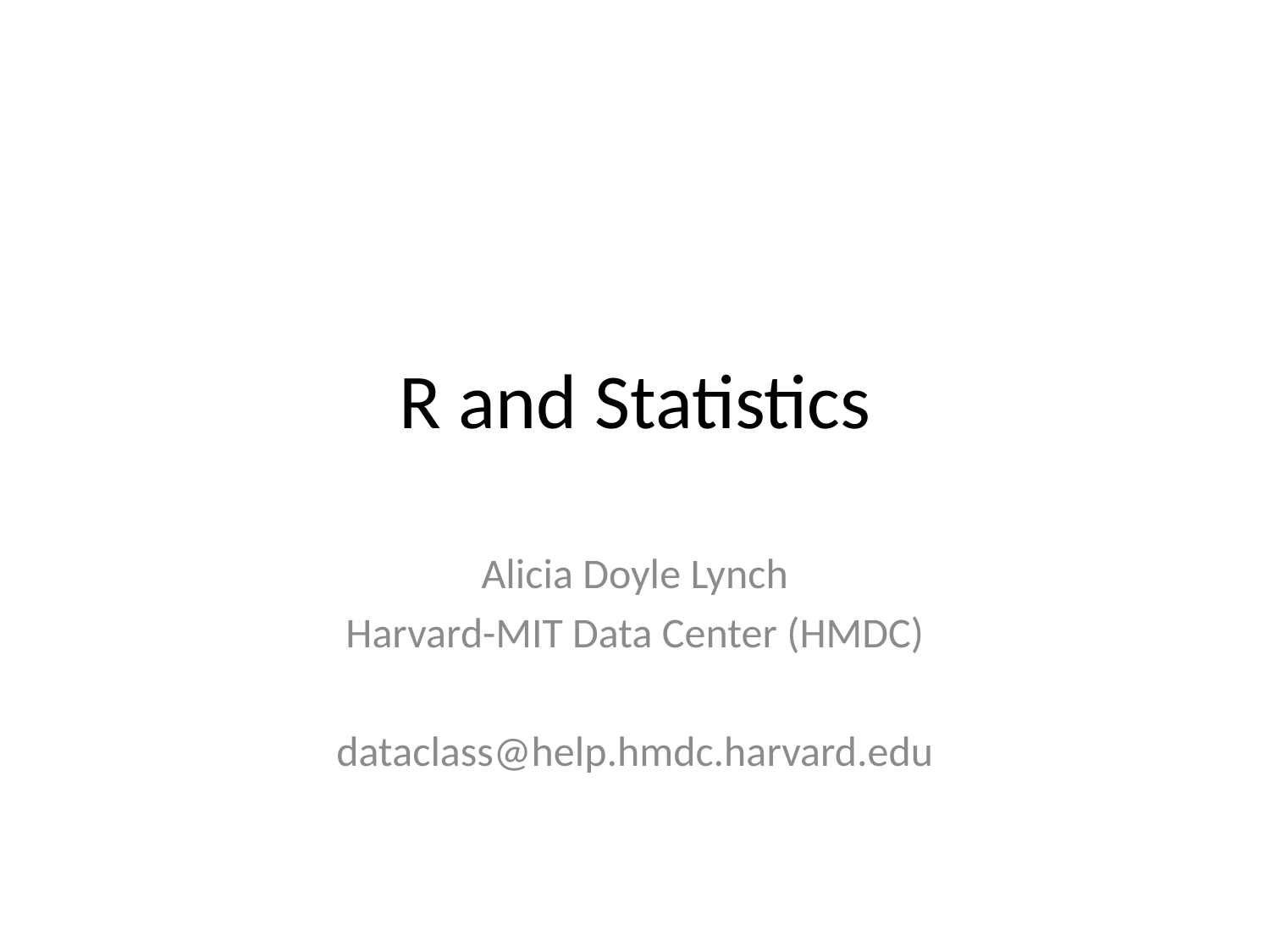

# R and Statistics
Alicia Doyle Lynch
Harvard-MIT Data Center (HMDC)

dataclass@help.hmdc.harvard.edu